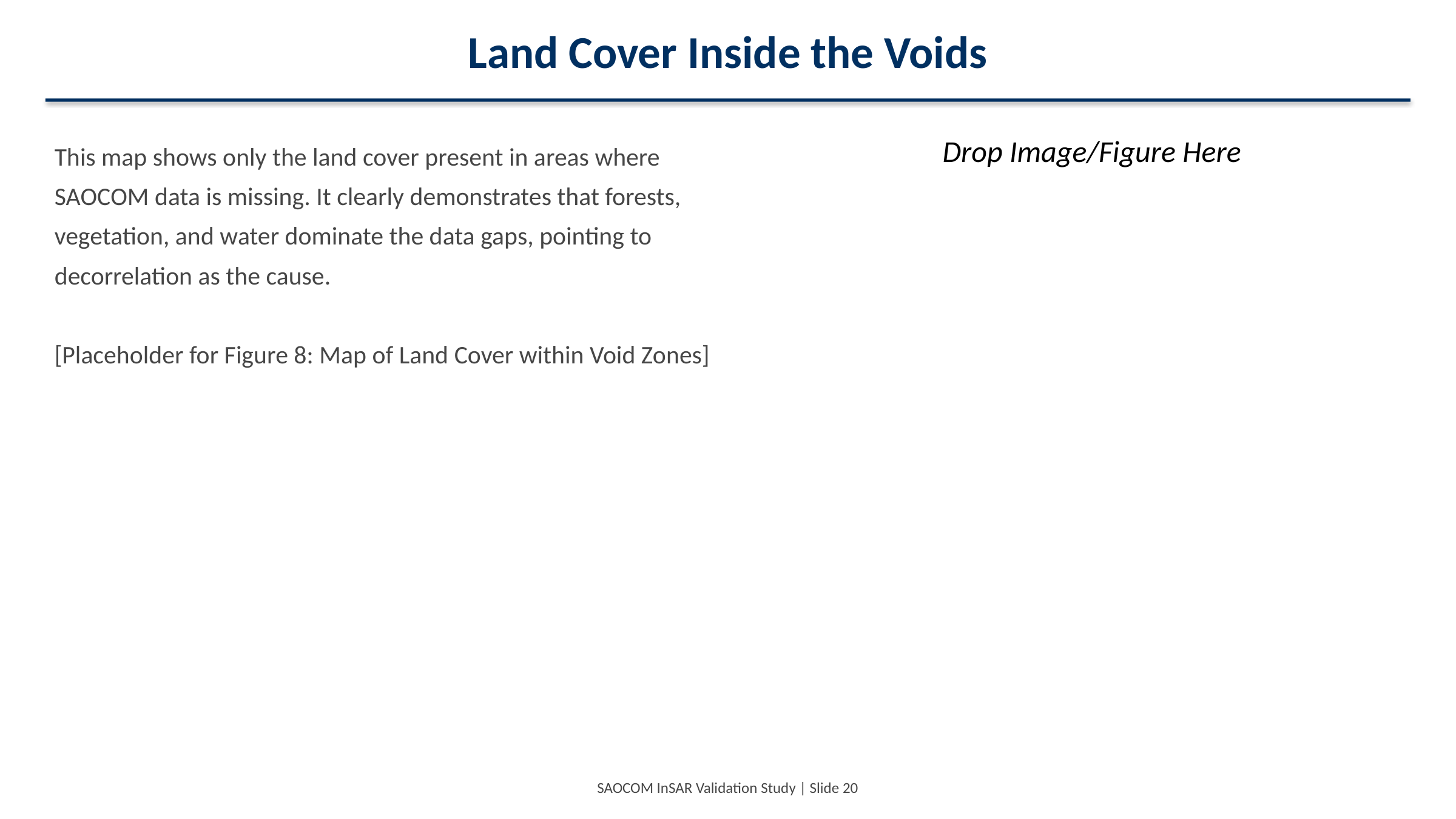

Land Cover Inside the Voids

This map shows only the land cover present in areas where SAOCOM data is missing. It clearly demonstrates that forests, vegetation, and water dominate the data gaps, pointing to decorrelation as the cause.
[Placeholder for Figure 8: Map of Land Cover within Void Zones]
Drop Image/Figure Here
SAOCOM InSAR Validation Study | Slide 20